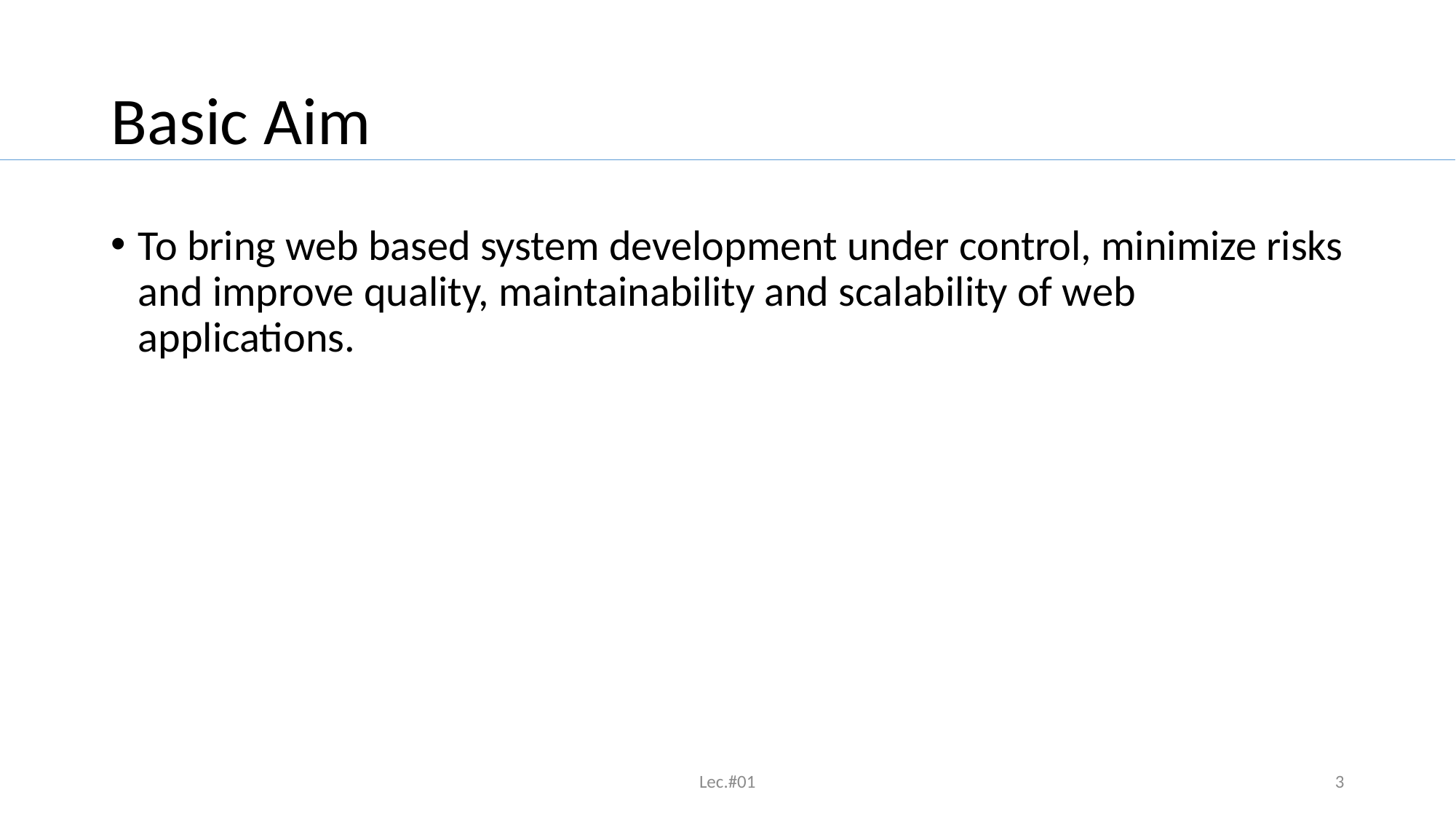

# Basic Aim
To bring web based system development under control, minimize risks and improve quality, maintainability and scalability of web applications.

Lec.#01
3